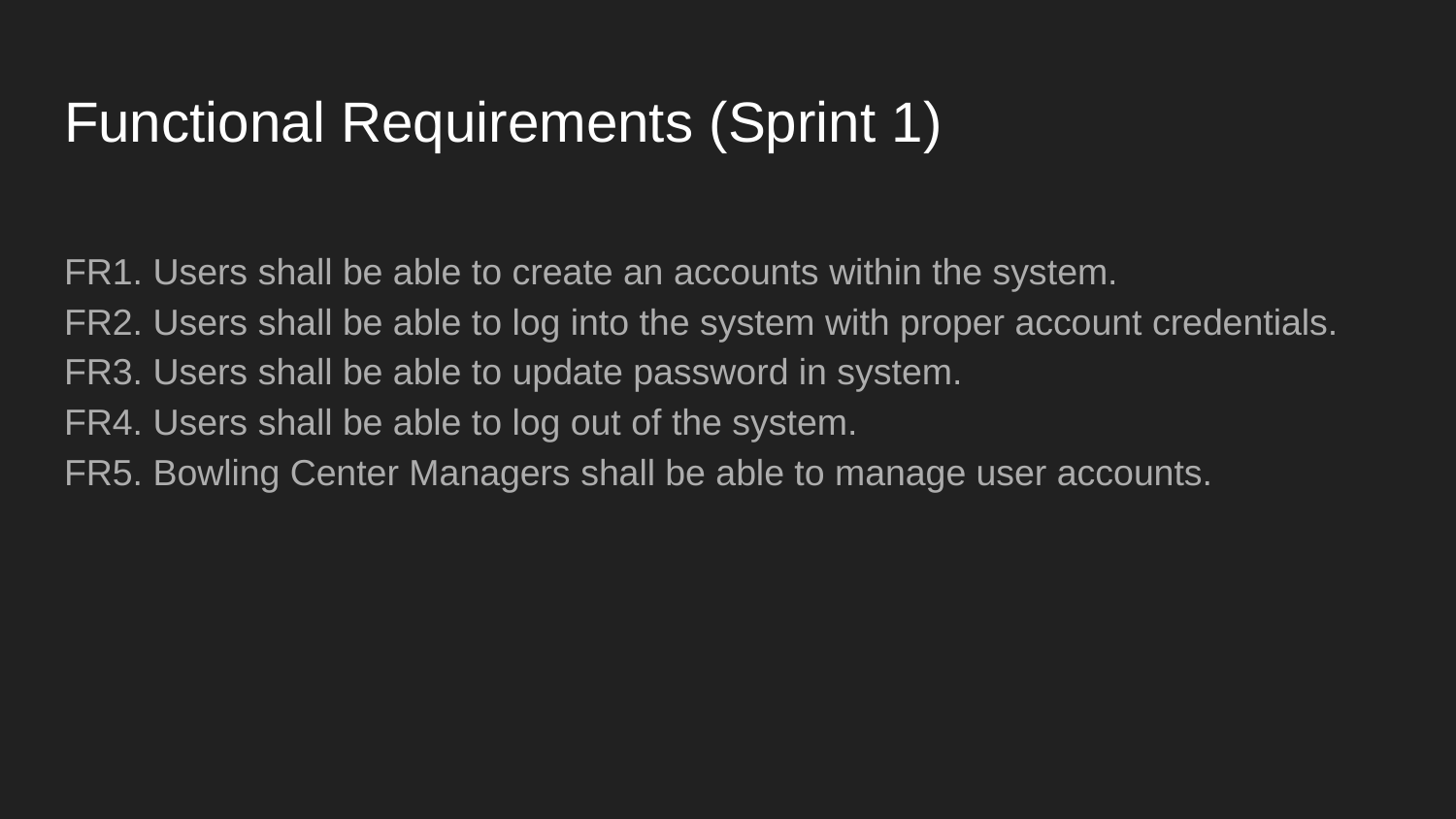

# Functional Requirements (Sprint 1)

FR1. Users shall be able to create an accounts within the system.
FR2. Users shall be able to log into the system with proper account credentials.
FR3. Users shall be able to update password in system.
FR4. Users shall be able to log out of the system.
FR5. Bowling Center Managers shall be able to manage user accounts.